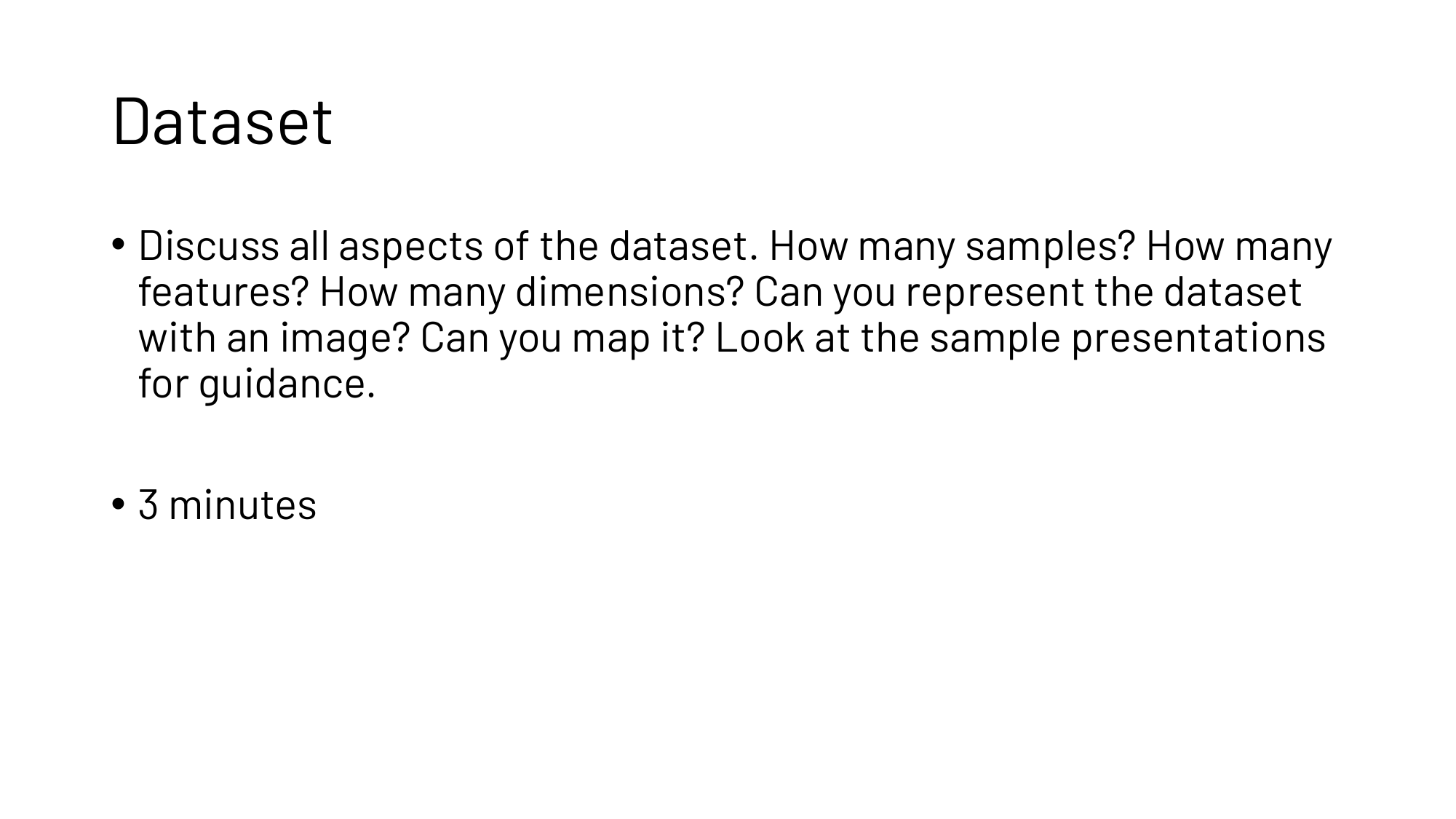

# Dataset
Discuss all aspects of the dataset. How many samples? How many features? How many dimensions? Can you represent the dataset with an image? Can you map it? Look at the sample presentations for guidance.

3 minutes